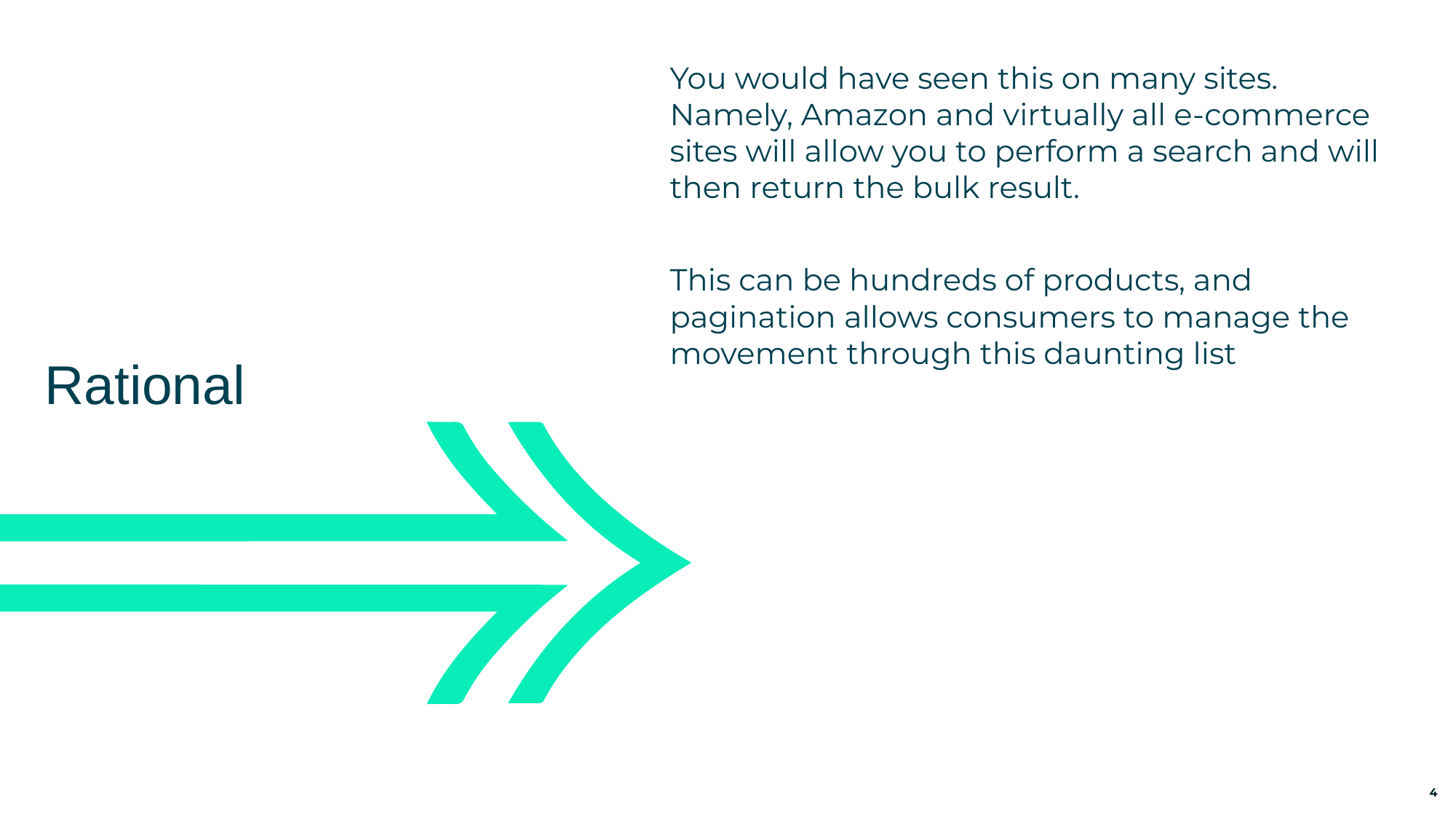

You would have seen this on many sites. Namely, Amazon and virtually all e-commerce sites will allow you to perform a search and will then return the bulk result.

This can be hundreds of products, and pagination allows consumers to manage the movement through this daunting list

Rational
4